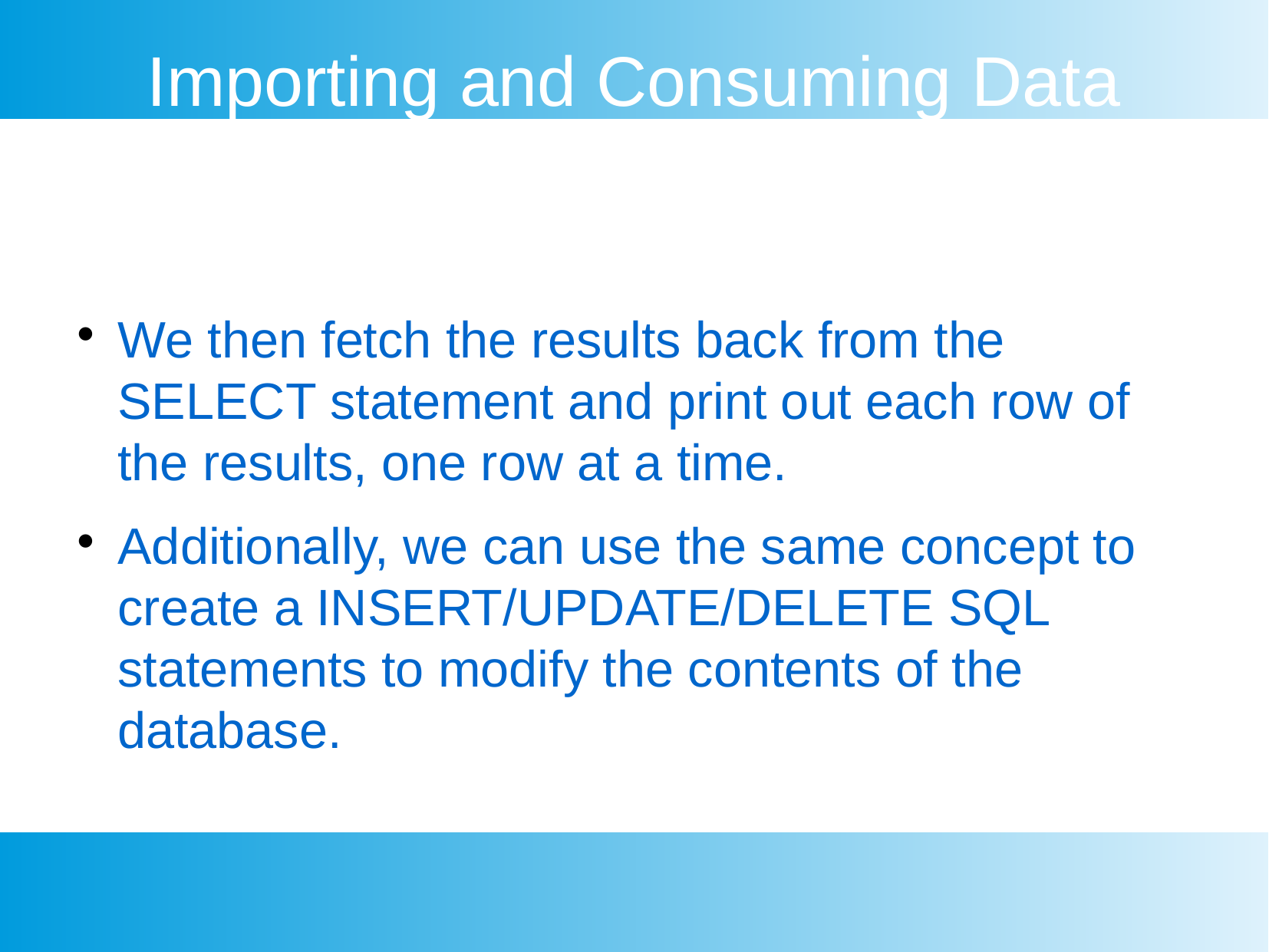

Importing and Consuming Data

We then fetch the results back from the SELECT statement and print out each row of the results, one row at a time.
Additionally, we can use the same concept to create a INSERT/UPDATE/DELETE SQL statements to modify the contents of the database.